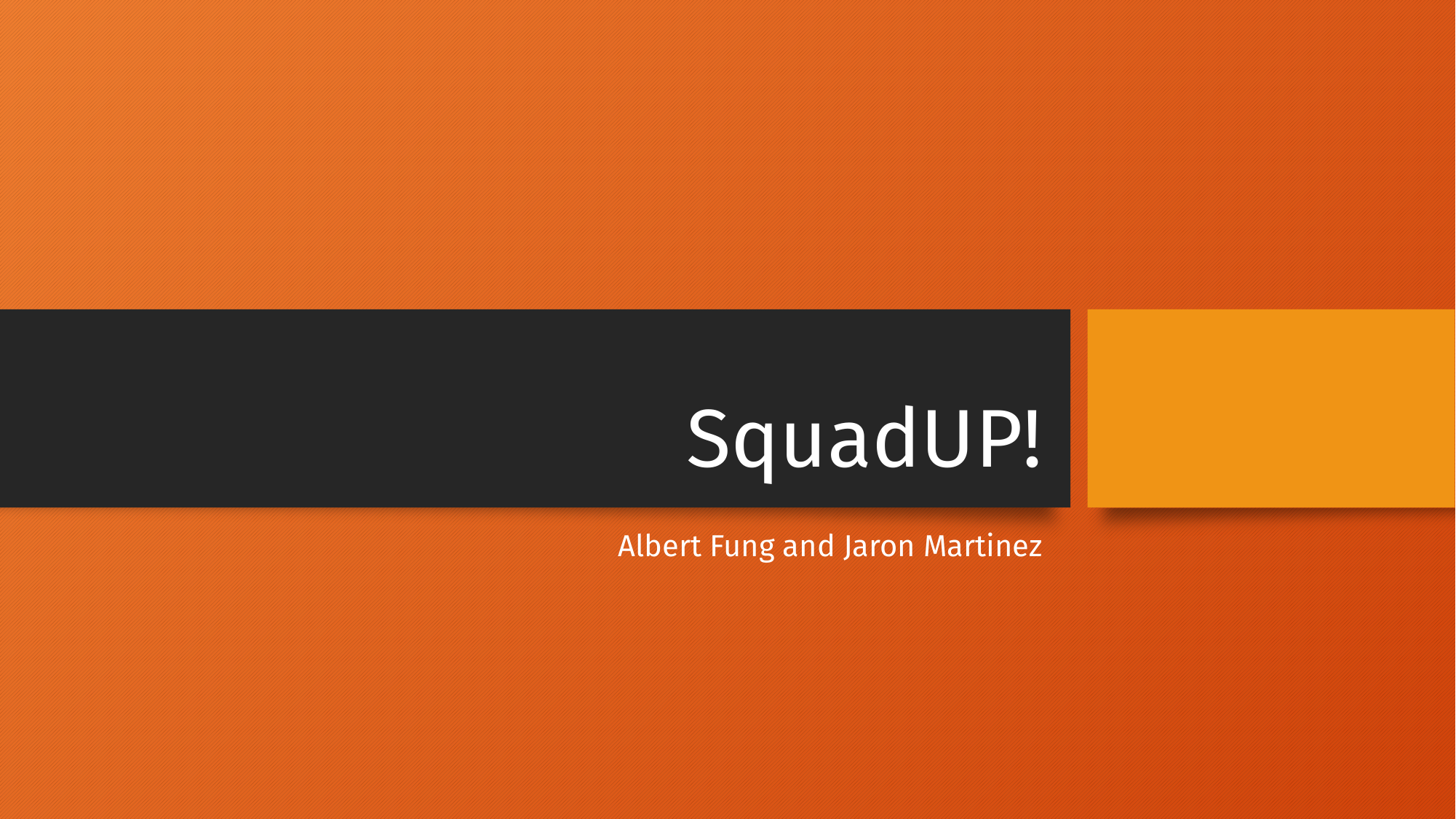

# SquadUP!
Albert Fung and Jaron Martinez